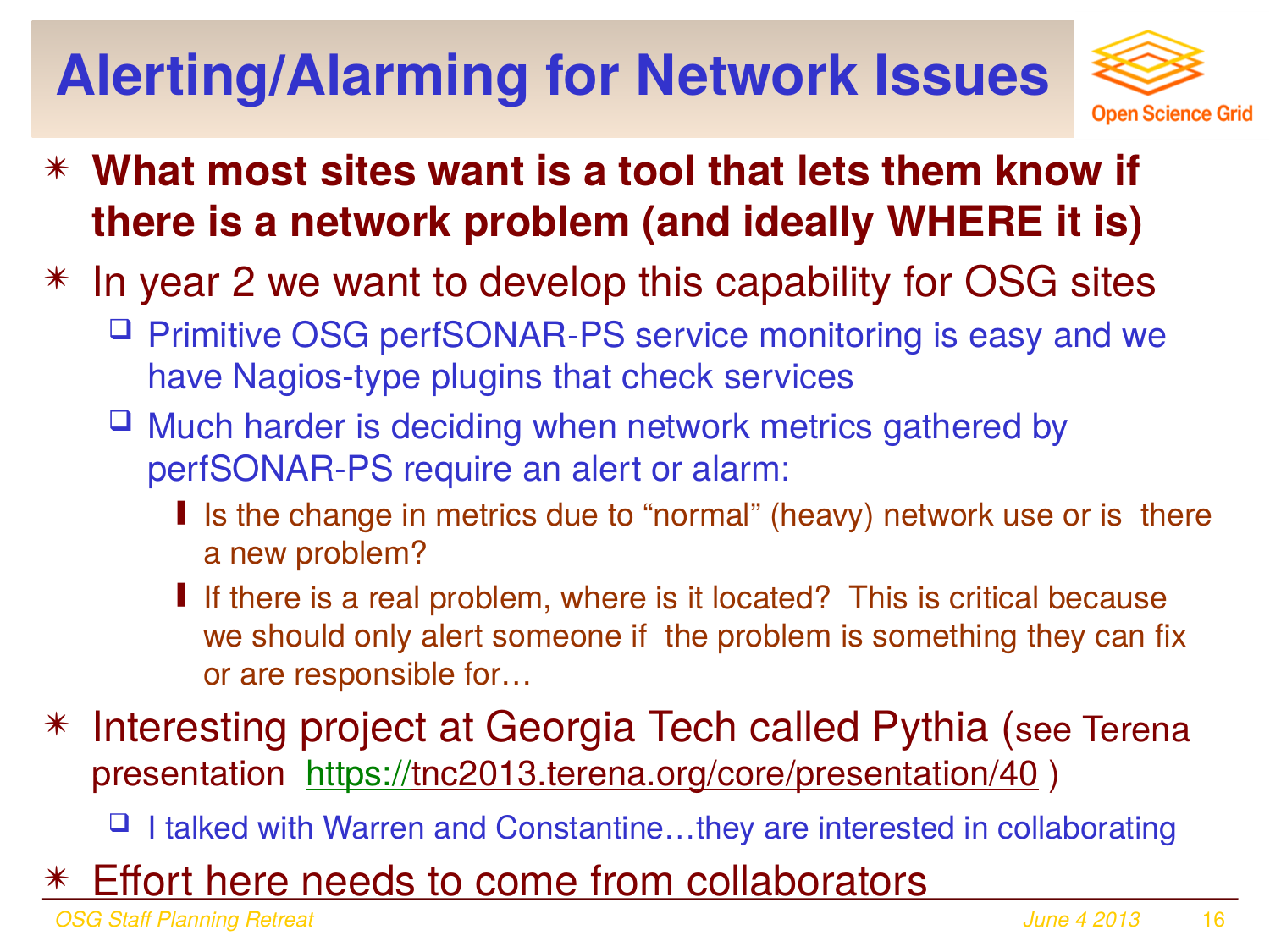

# Alerting/Alarming for Network Issues
What most sites want is a tool that lets them know if there is a network problem (and ideally WHERE it is)
In year 2 we want to develop this capability for OSG sites
Primitive OSG perfSONAR-PS service monitoring is easy and we have Nagios-type plugins that check services
Much harder is deciding when network metrics gathered by perfSONAR-PS require an alert or alarm:
Is the change in metrics due to “normal” (heavy) network use or is  there a new problem?
If there is a real problem, where is it located?  This is critical because we should only alert someone if  the problem is something they can fix or are responsible for…
Interesting project at Georgia Tech called Pythia (see Terena presentation  https://tnc2013.terena.org/core/presentation/40 )
I talked with Warren and Constantine…they are interested in collaborating
Effort here needs to come from collaborators
OSG Staff Planning Retreat
June 4 2013
16